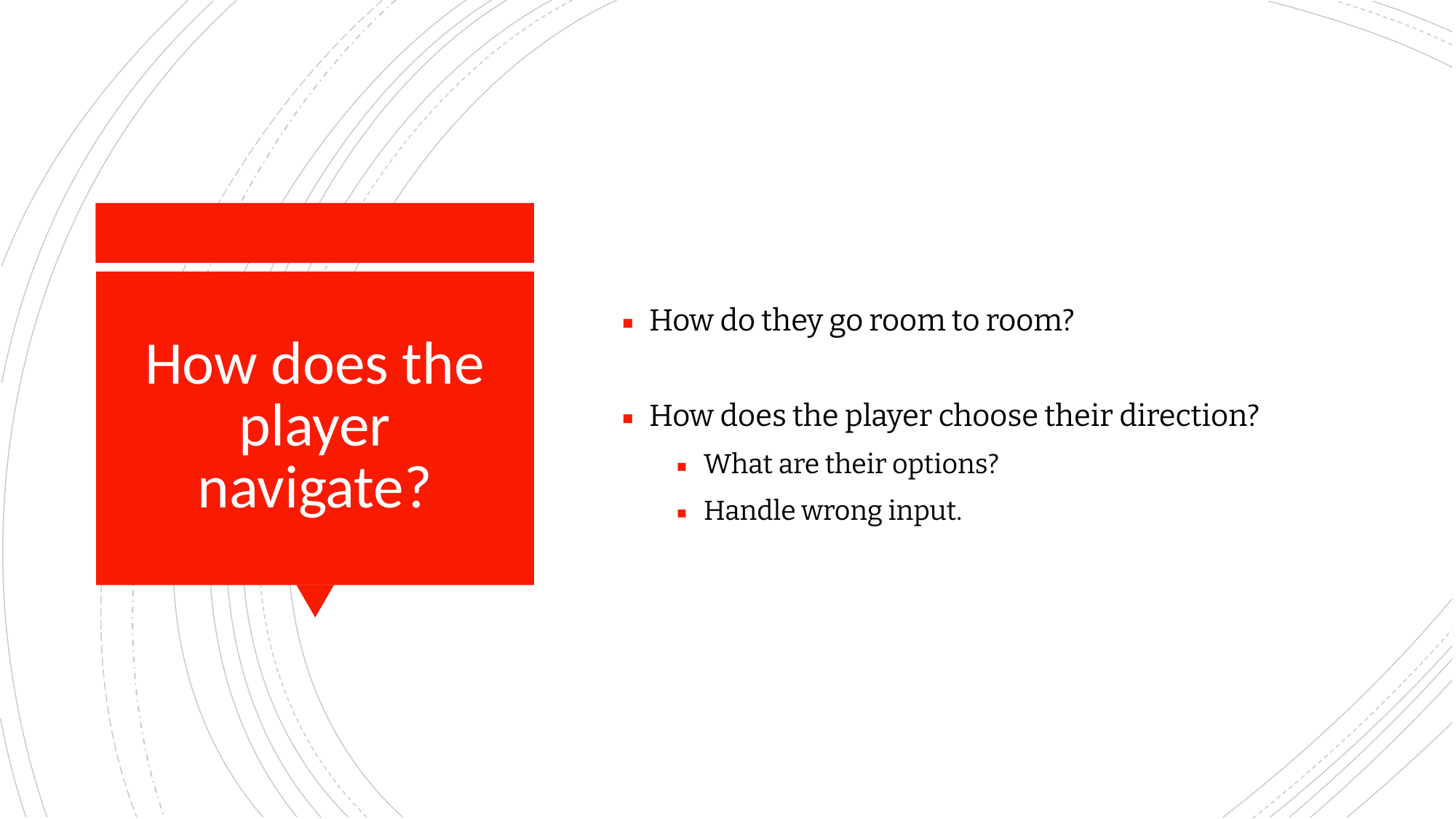

How do they go room to room?
How does the player choose their direction?
What are their options?
Handle wrong input.
# How does the player navigate?